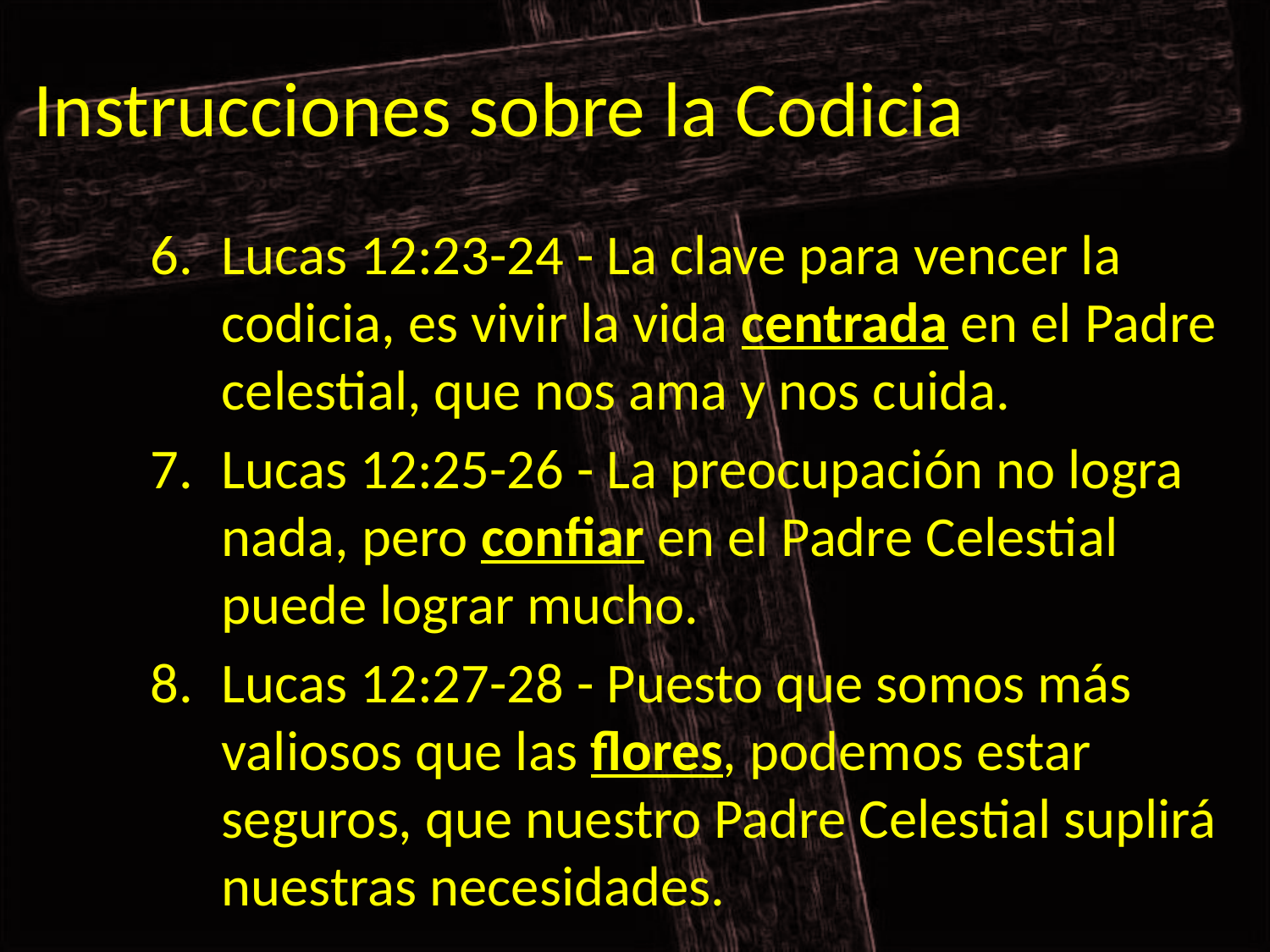

# Instrucciones sobre la Codicia
Lucas 12:23-24 - La clave para vencer la codicia, es vivir la vida centrada en el Padre celestial, que nos ama y nos cuida.
Lucas 12:25-26 - La preocupación no logra nada, pero confiar en el Padre Celestial puede lograr mucho.
Lucas 12:27-28 - Puesto que somos más valiosos que las flores, podemos estar seguros, que nuestro Padre Celestial suplirá nuestras necesidades.